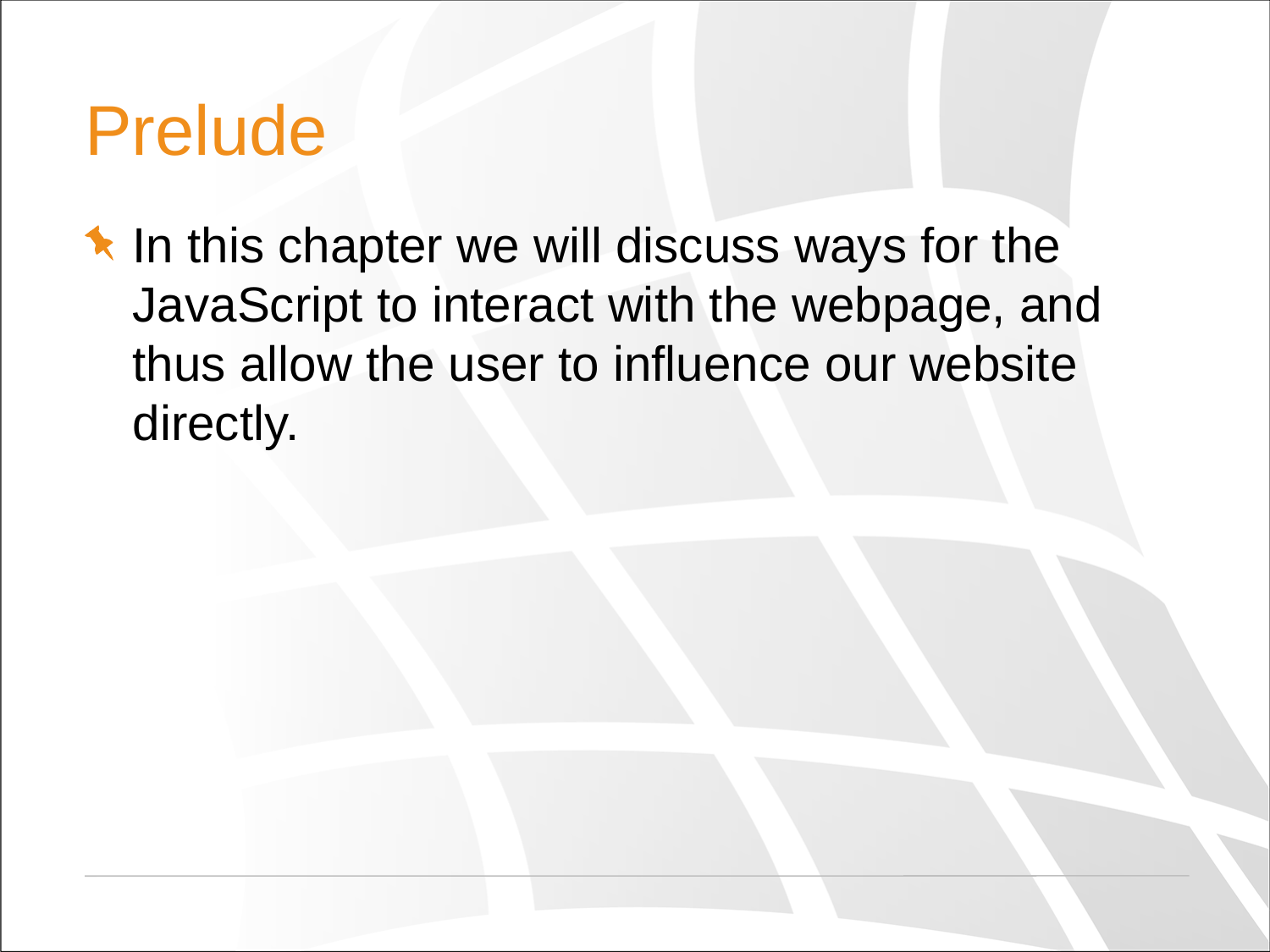

# Prelude
In this chapter we will discuss ways for the JavaScript to interact with the webpage, and thus allow the user to influence our website directly.